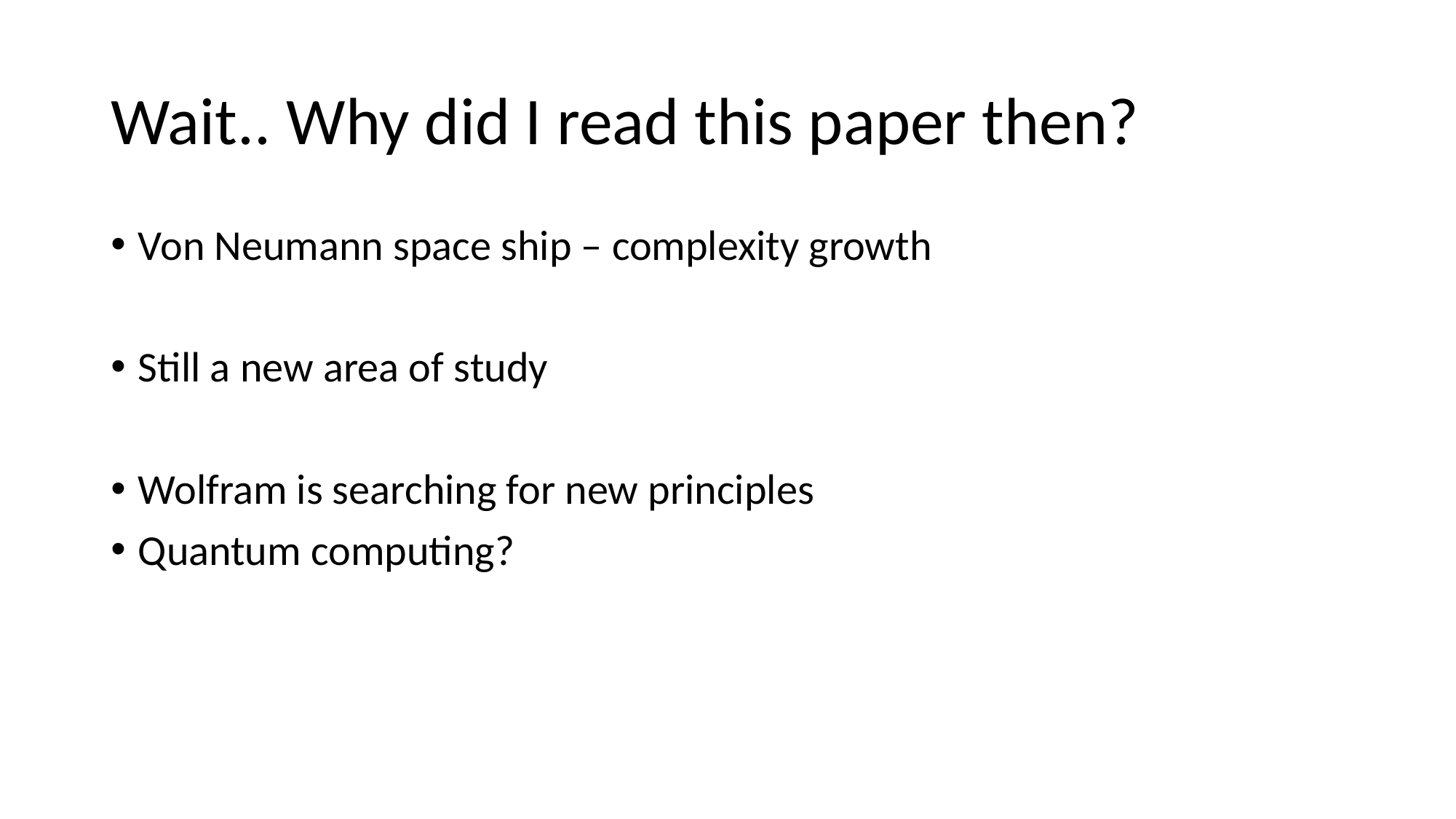

# Wait.. Why did I read this paper then?
Von Neumann space ship – complexity growth

Still a new area of study

Wolfram is searching for new principles
Quantum computing?